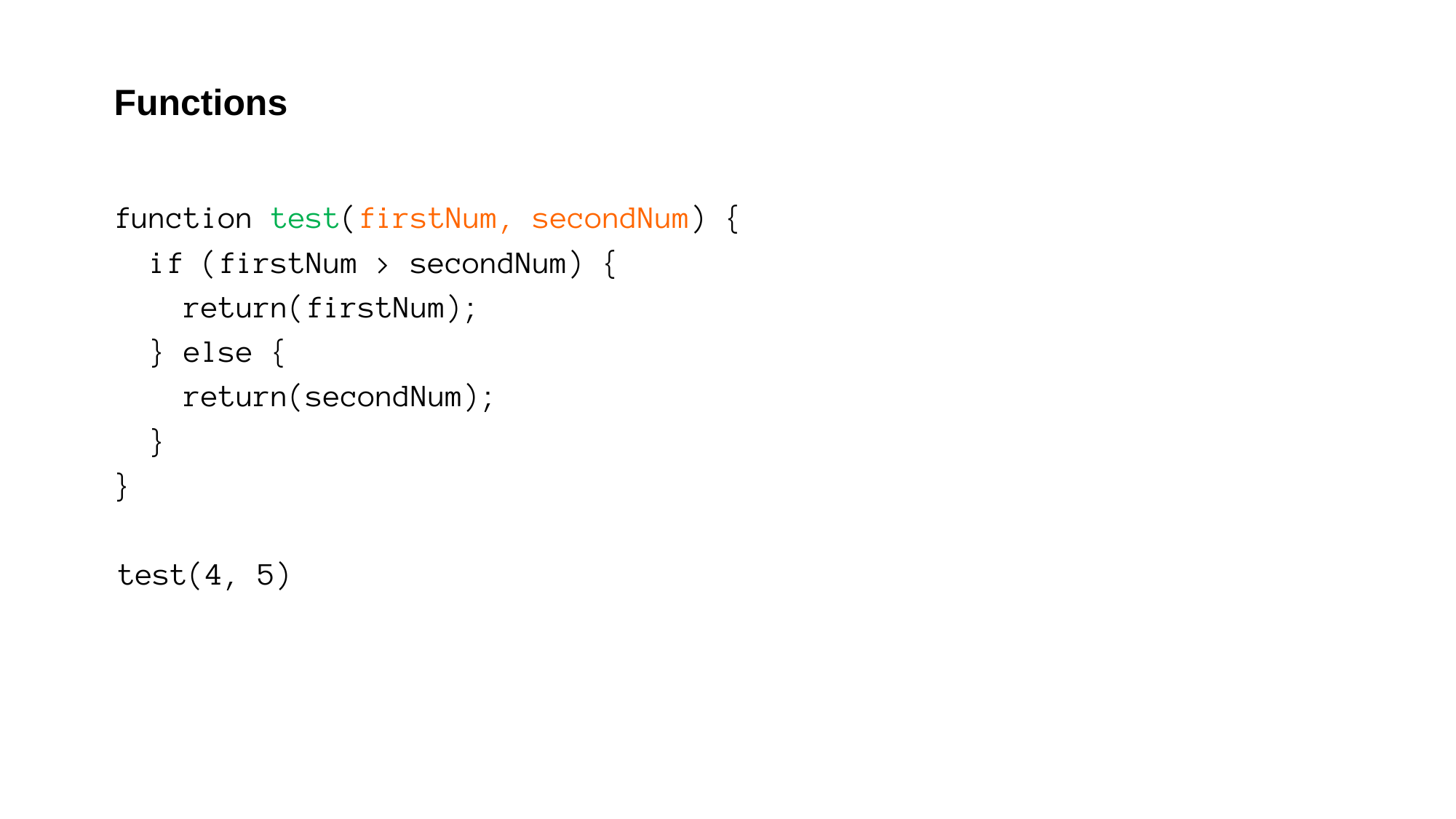

# Functions
	function test(firstNum, secondNum) {
	  if (firstNum > secondNum) {
	    return(firstNum);
	  } else {
	    return(secondNum);
	  }
	}

  test(4, 5)